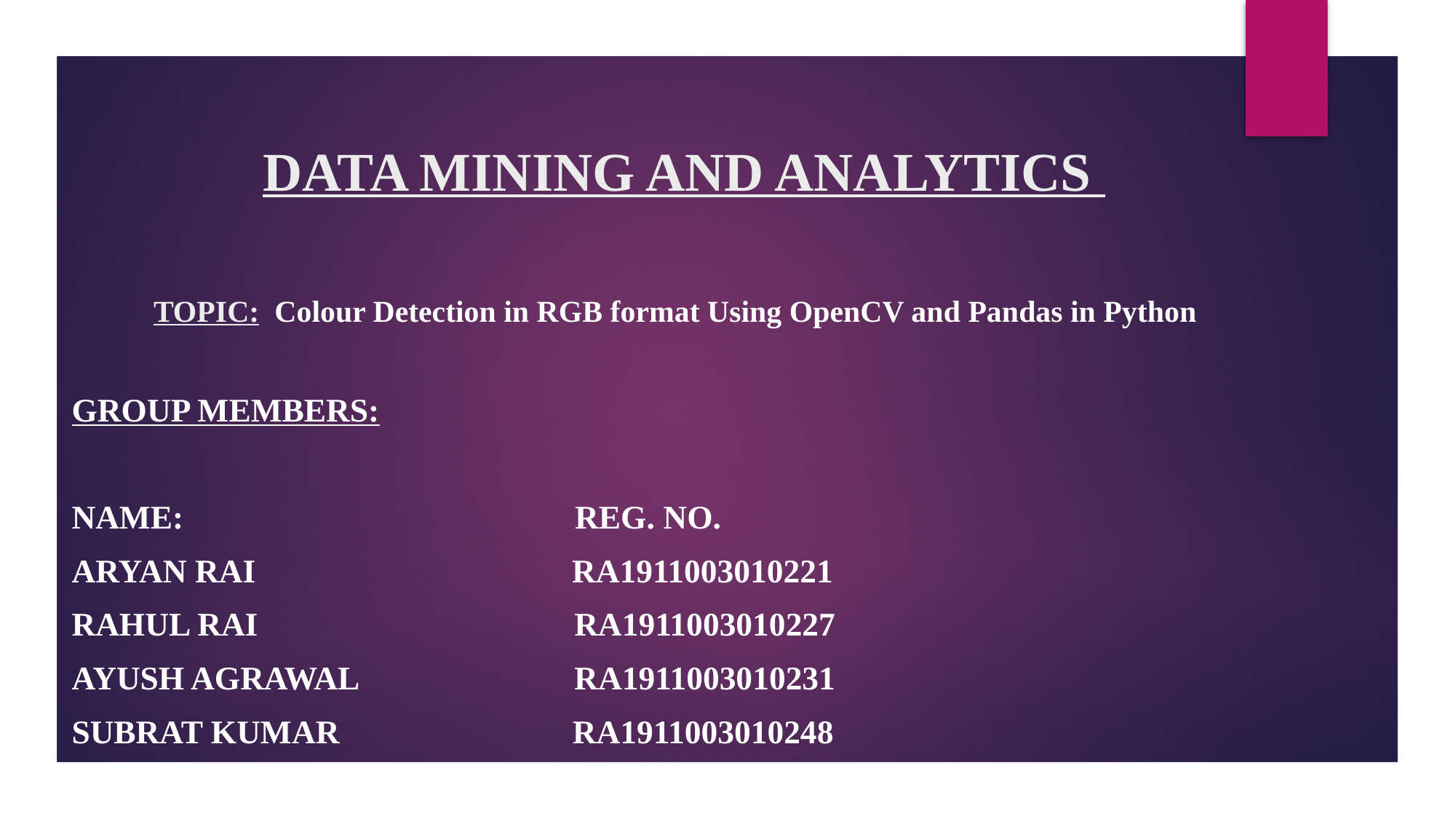

# DATA MINING AND ANALYTICS TOPIC:  Colour Detection in RGB format Using OpenCV and Pandas in Python
GROUP MEMBERS:

NAME:                                               REG. NO.
ARYAN RAI                                      RA1911003010221
RAHUL RAI                                      RA1911003010227
AYUSH AGRAWAL                          RA1911003010231
SUBRAT KUMAR                            RA1911003010248